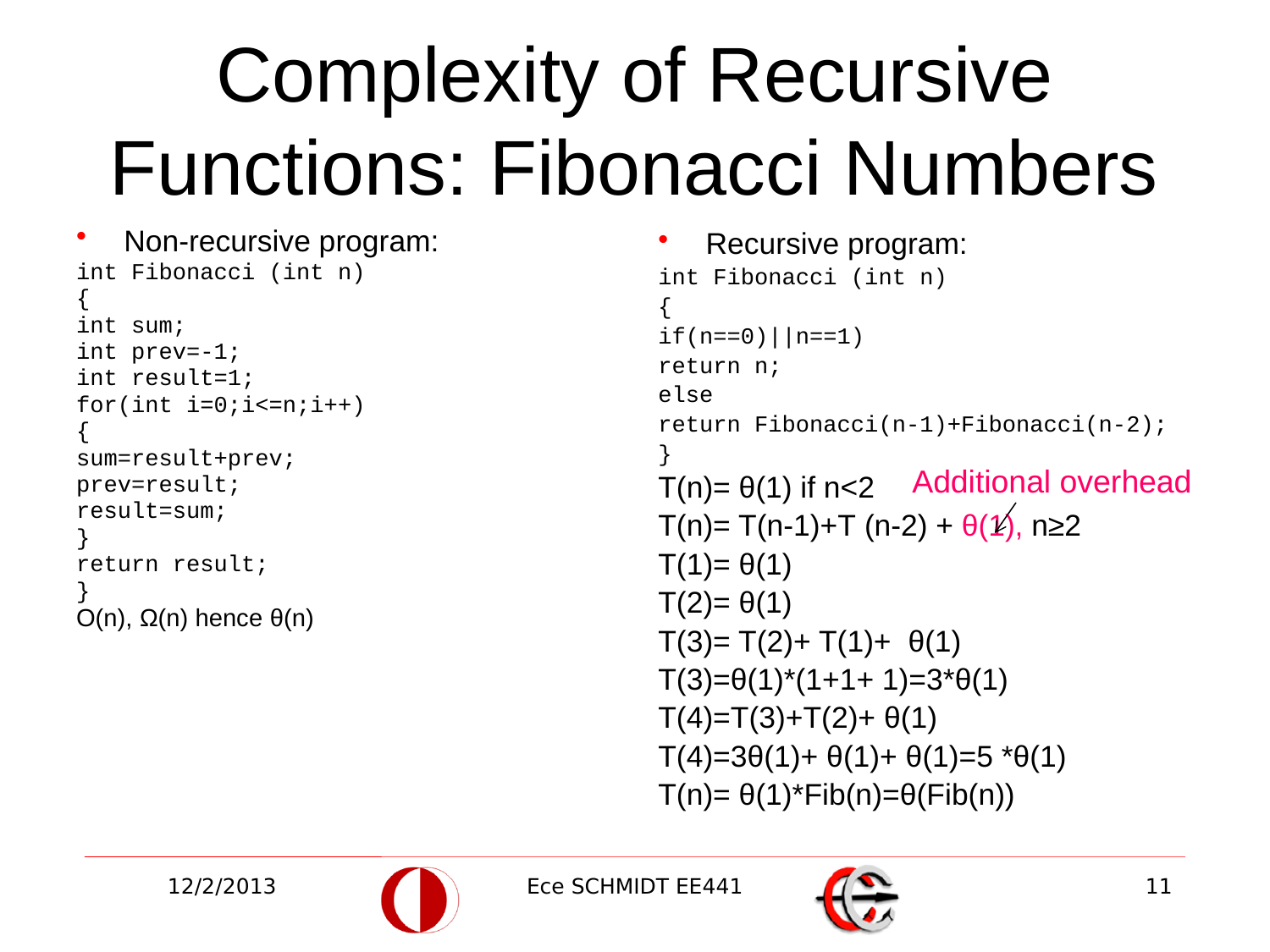

# Complexity of Recursive Functions: Fibonacci Numbers
Non-recursive program:
int Fibonacci (int n)
{
int sum;
int prev=-1;
int result=1;
for(int i=0;i<=n;i++)
{
sum=result+prev;
prev=result;
result=sum;
}
return result;
}
O(n), Ω(n) hence θ(n)
Recursive program:
int Fibonacci (int n)
{
if(n==0)||n==1)
return n;
else
return Fibonacci(n-1)+Fibonacci(n-2);
}
T(n)= θ(1) if n<2
T(n)= T(n-1)+T (n-2) + θ(1), n≥2
T(1)= θ(1)
T(2)= θ(1)
T(3)= T(2)+ T(1)+  θ(1)
T(3)=θ(1)*(1+1+ 1)=3*θ(1)
T(4)=T(3)+T(2)+ θ(1)
T(4)=3θ(1)+ θ(1)+ θ(1)=5 *θ(1)
T(n)= θ(1)*Fib(n)=θ(Fib(n))

Additional overhead
12/2/2013
Ece SCHMIDT EE441
11